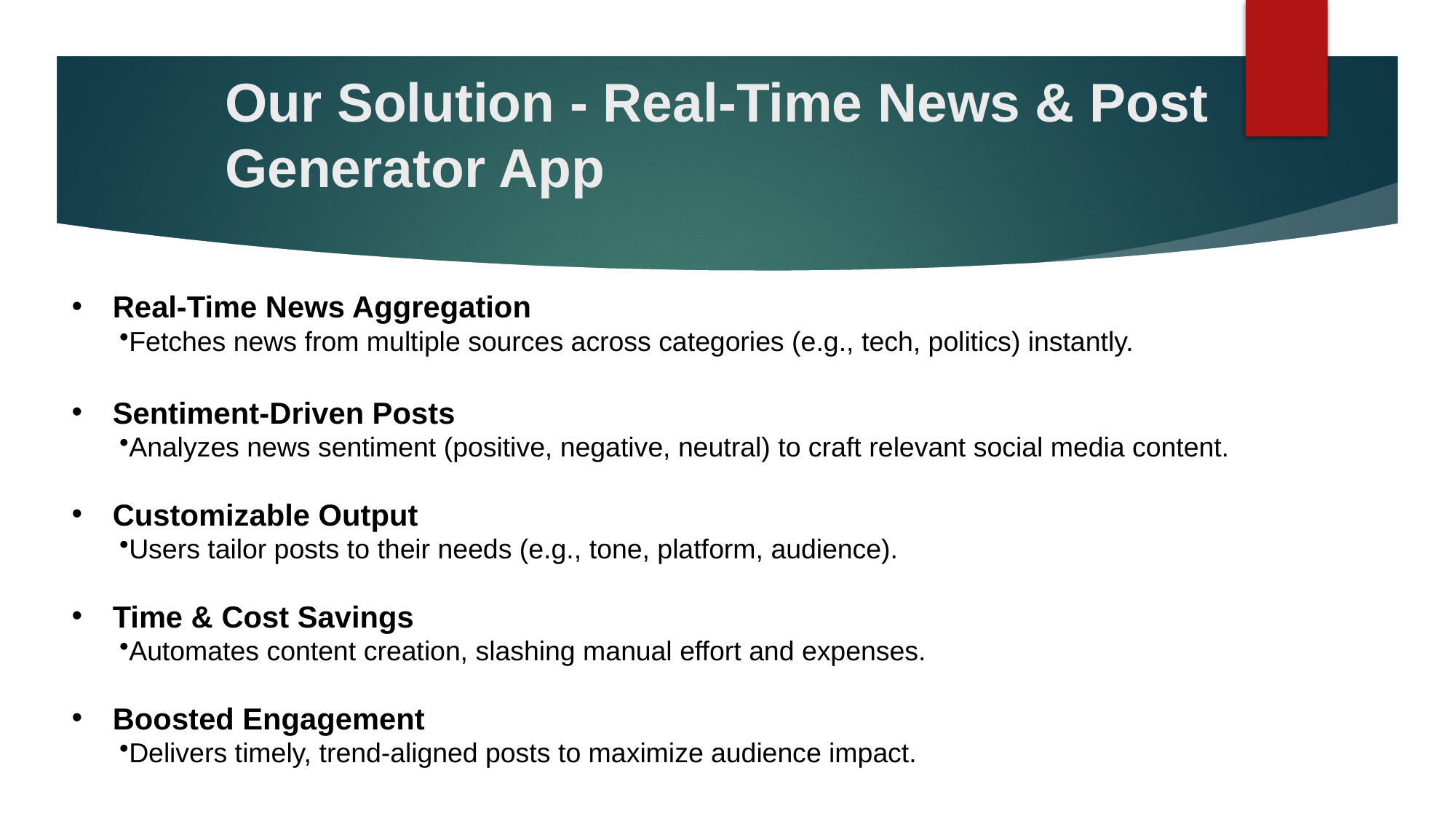

# Our Solution - Real-Time News & Post Generator App
Real-Time News Aggregation
Fetches news from multiple sources across categories (e.g., tech, politics) instantly.
Sentiment-Driven Posts
Analyzes news sentiment (positive, negative, neutral) to craft relevant social media content.
Customizable Output
Users tailor posts to their needs (e.g., tone, platform, audience).
Time & Cost Savings
Automates content creation, slashing manual effort and expenses.
Boosted Engagement
Delivers timely, trend-aligned posts to maximize audience impact.